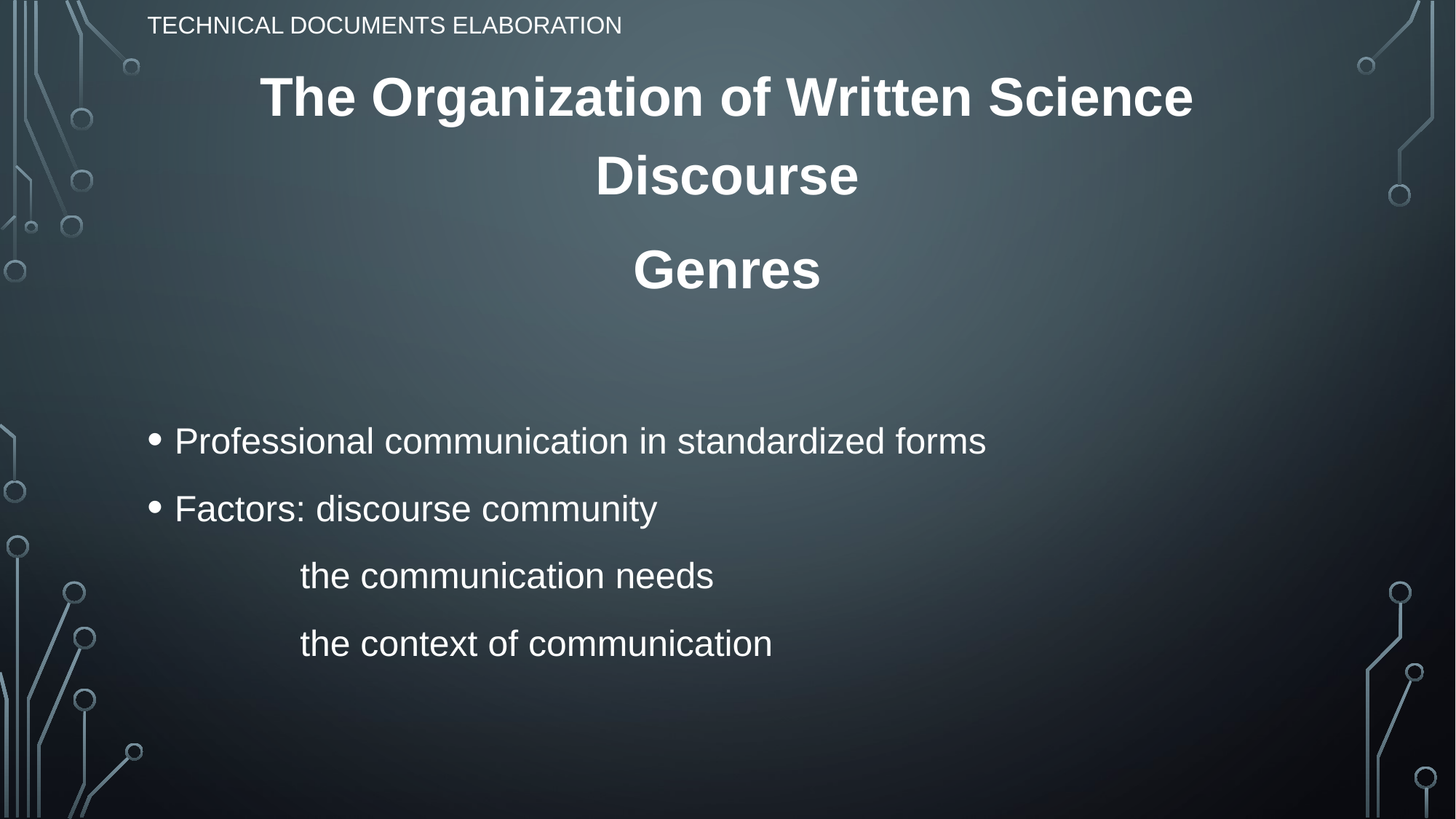

# TECHNICAL DOCUMENTS ELABORATION
The Organization of Written Science Discourse
Genres

Professional communication in standardized forms
Factors: discourse community
               the communication needs
               the context of communication